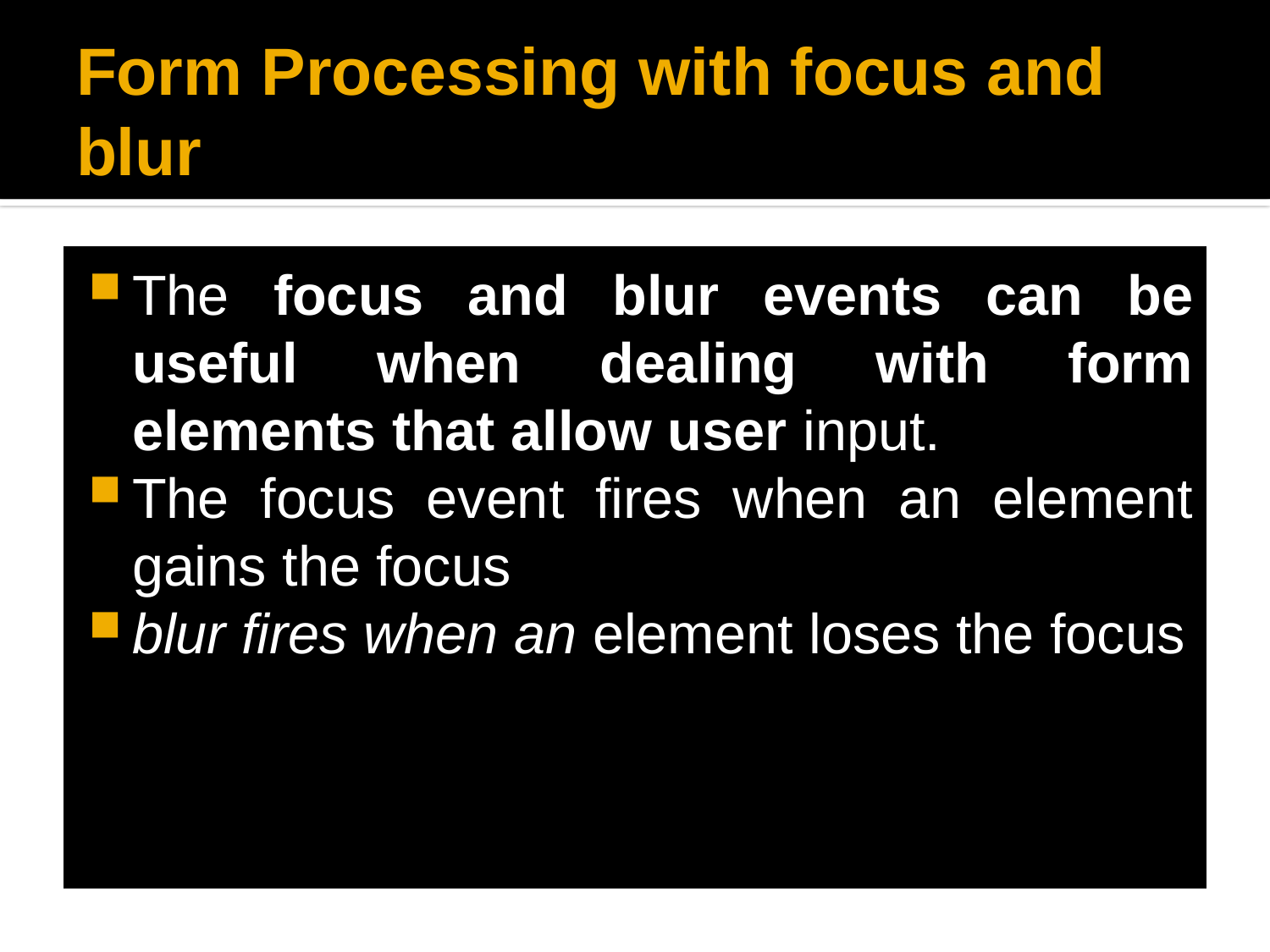

# Form Processing with focus and blur
The focus and blur events can be useful when dealing with form elements that allow user input.
The focus event fires when an element gains the focus
blur fires when an element loses the focus